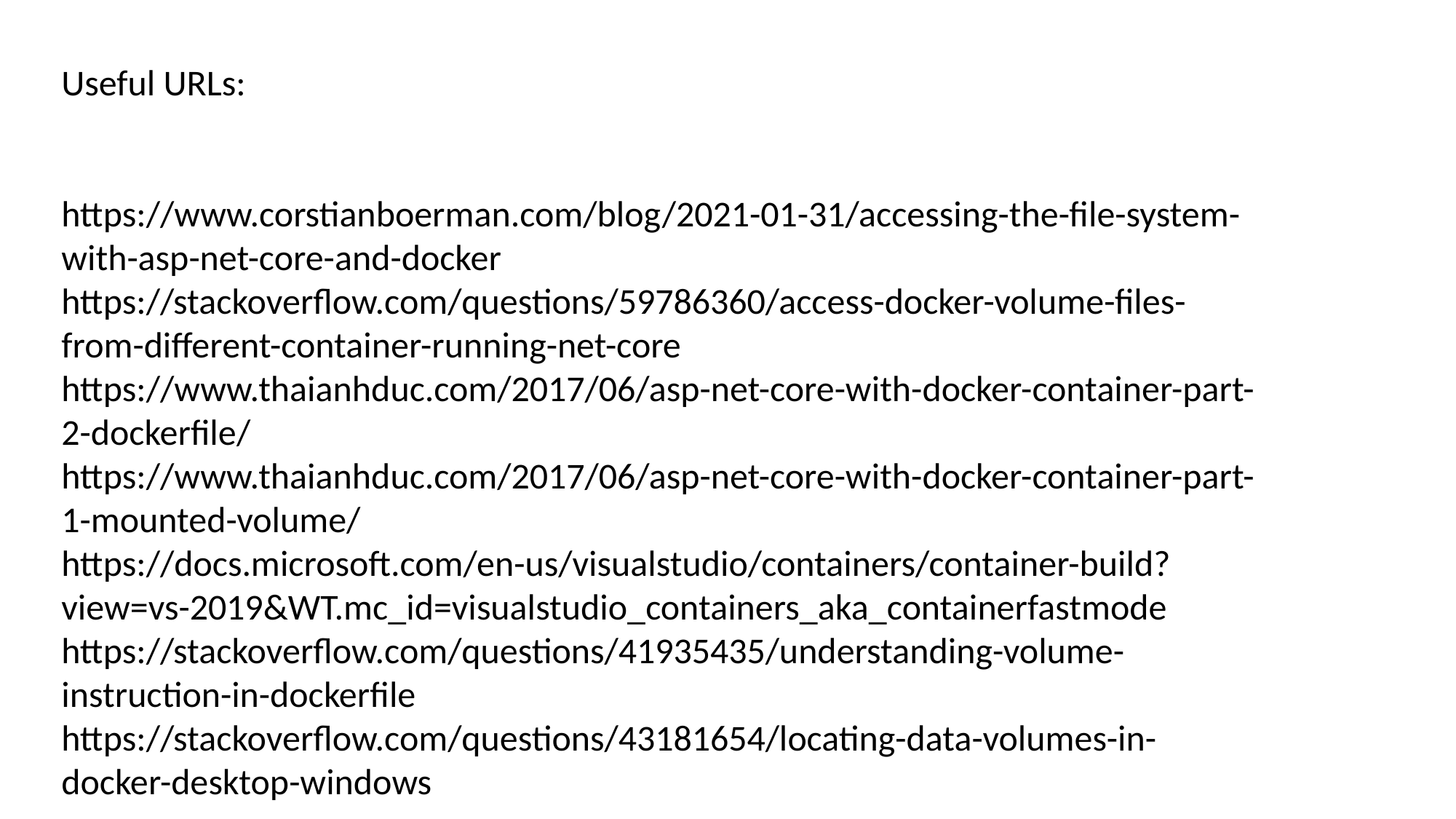

Useful URLs:

https://www.corstianboerman.com/blog/2021-01-31/accessing-the-file-system-with-asp-net-core-and-docker
https://stackoverflow.com/questions/59786360/access-docker-volume-files-from-different-container-running-net-core
https://www.thaianhduc.com/2017/06/asp-net-core-with-docker-container-part-2-dockerfile/
https://www.thaianhduc.com/2017/06/asp-net-core-with-docker-container-part-1-mounted-volume/
https://docs.microsoft.com/en-us/visualstudio/containers/container-build?view=vs-2019&WT.mc_id=visualstudio_containers_aka_containerfastmode
https://stackoverflow.com/questions/41935435/understanding-volume-instruction-in-dockerfile
https://stackoverflow.com/questions/43181654/locating-data-volumes-in-docker-desktop-windows

https://stackoverflow.com/questions/38286704/how-can-i-share-config-file-like-appsettings-json-across-multiple-asp-net-core-p
https://developpaper.com/detailed-description-of-asp-net-core-reload-application-configuration/
https://andrewlock.net/sharing-appsettings-json-configuration-files-between-projects-in-asp-net-core/
https://andrewlock.net/sharing-appsettings-json-configuration-files-between-projects-in-asp-net-core/